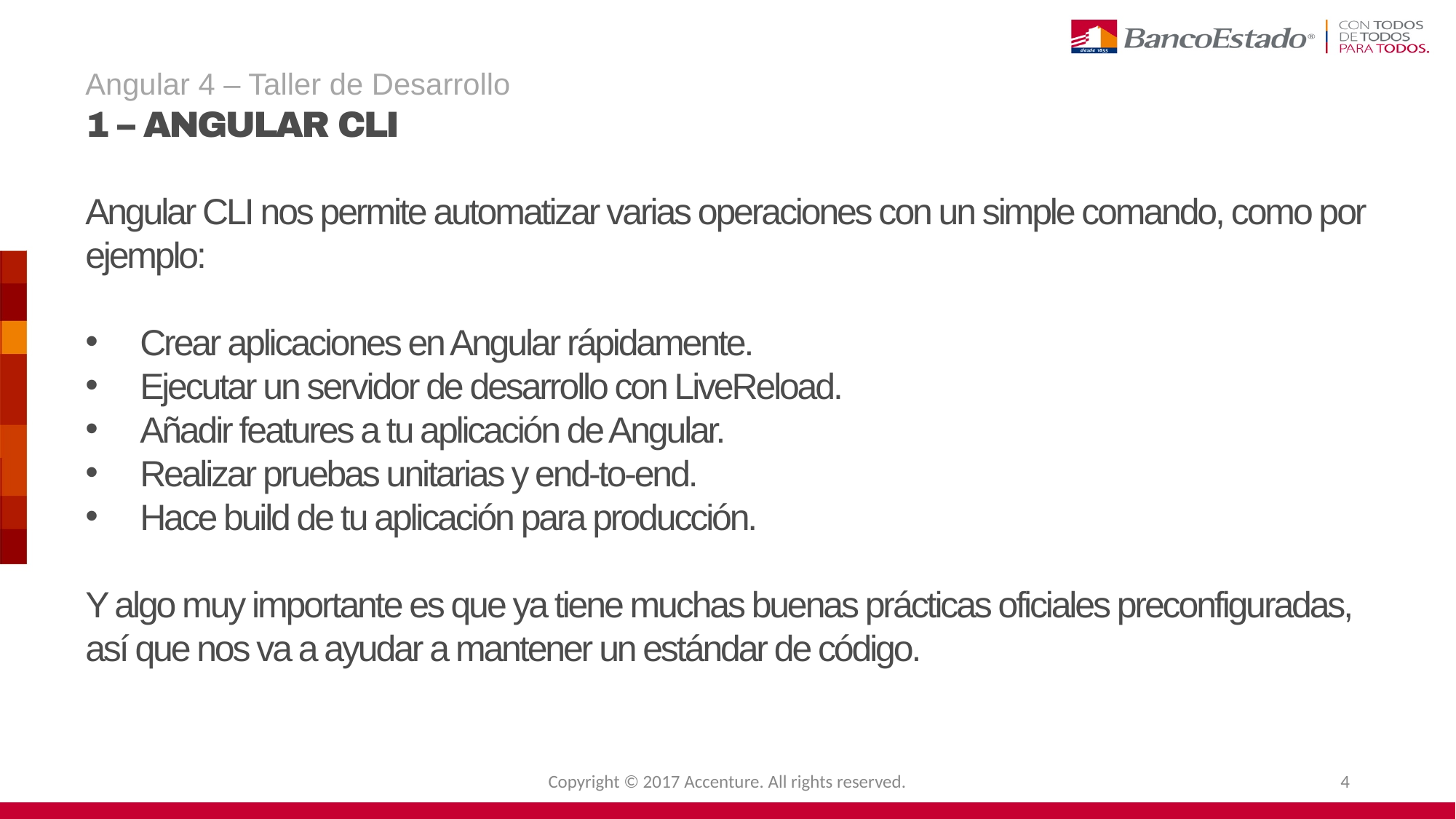

Angular 4 – Taller de Desarrollo
1 – angular cli

Angular CLI nos permite automatizar varias operaciones con un simple comando, como por ejemplo:

Crear aplicaciones en Angular rápidamente.
Ejecutar un servidor de desarrollo con LiveReload.
Añadir features a tu aplicación de Angular.
Realizar pruebas unitarias y end-to-end.
Hace build de tu aplicación para producción.

Y algo muy importante es que ya tiene muchas buenas prácticas oficiales preconfiguradas, así que nos va a ayudar a mantener un estándar de código.
Copyright © 2017 Accenture. All rights reserved.
4